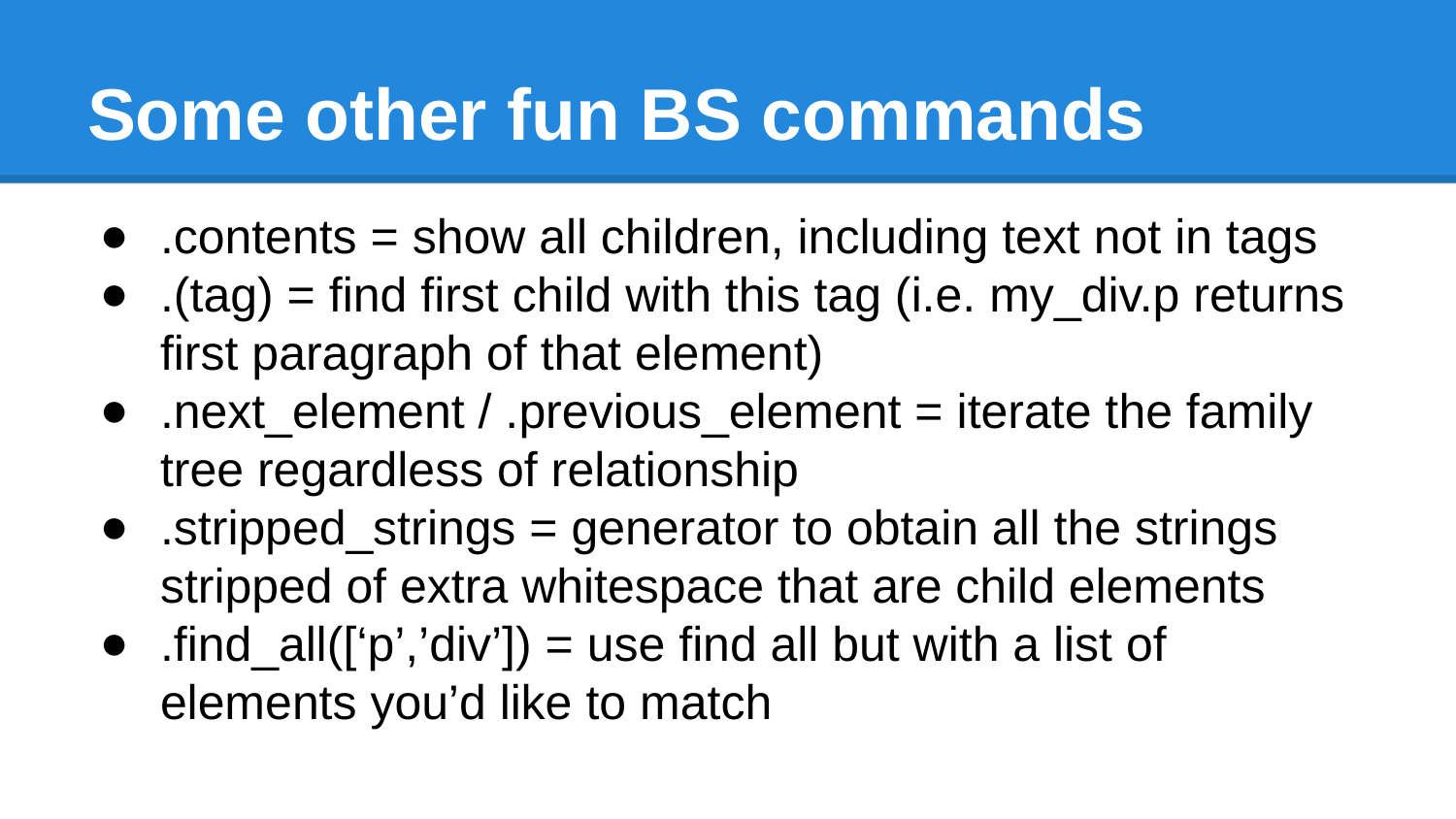

# Some other fun BS commands
.contents = show all children, including text not in tags
.(tag) = find first child with this tag (i.e. my_div.p returns first paragraph of that element)
.next_element / .previous_element = iterate the family tree regardless of relationship
.stripped_strings = generator to obtain all the strings stripped of extra whitespace that are child elements
.find_all([‘p’,’div’]) = use find all but with a list of elements you’d like to match